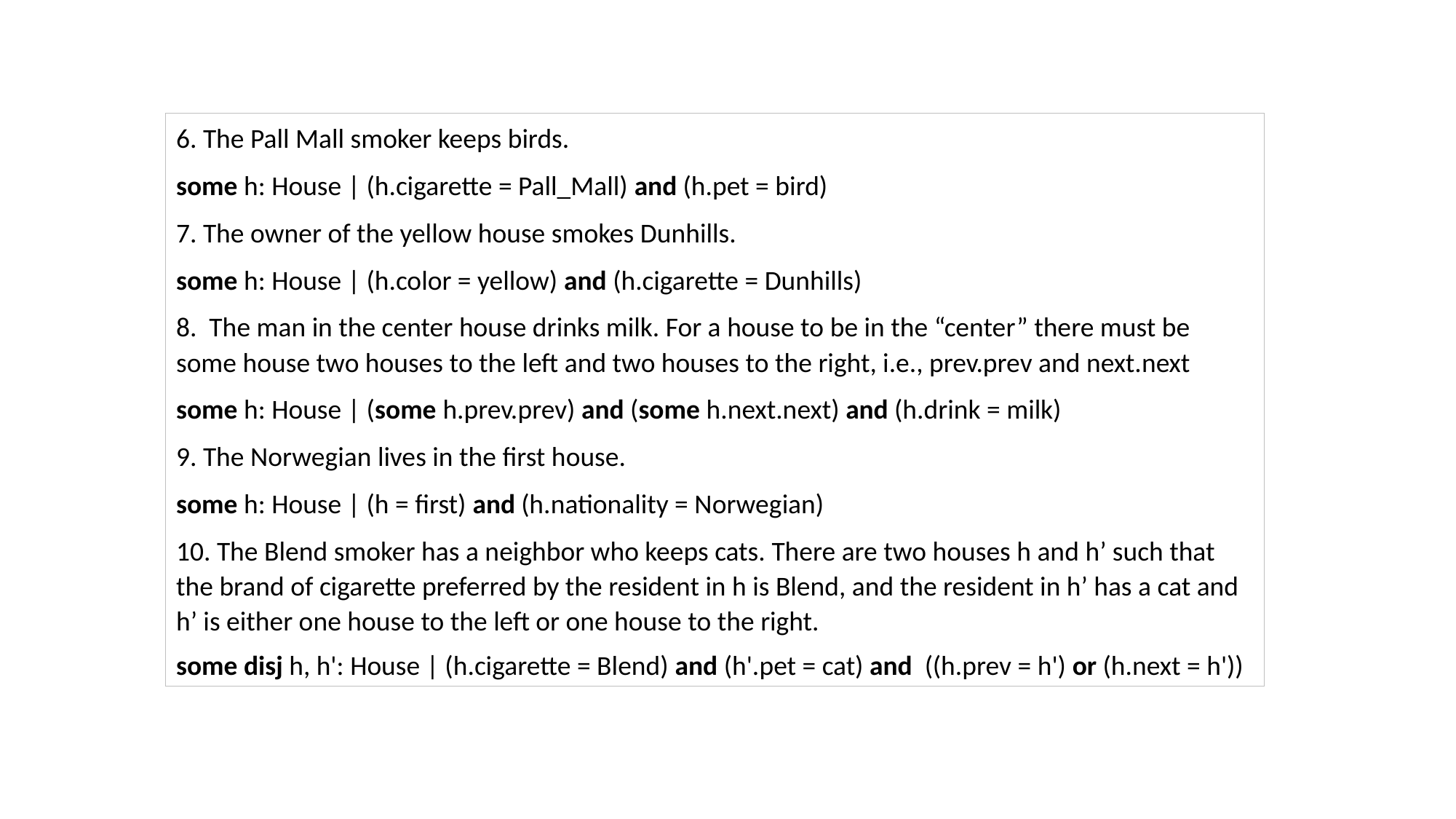

6. The Pall Mall smoker keeps birds.
some h: House | (h.cigarette = Pall_Mall) and (h.pet = bird)
7. The owner of the yellow house smokes Dunhills.
some h: House | (h.color = yellow) and (h.cigarette = Dunhills)
8.  The man in the center house drinks milk. For a house to be in the “center” there must be some house two houses to the left and two houses to the right, i.e., prev.prev and next.next
some h: House | (some h.prev.prev) and (some h.next.next) and (h.drink = milk)
9. The Norwegian lives in the first house.
some h: House | (h = first) and (h.nationality = Norwegian)
10. The Blend smoker has a neighbor who keeps cats. There are two houses h and h’ such that the brand of cigarette preferred by the resident in h is Blend, and the resident in h’ has a cat and h’ is either one house to the left or one house to the right.
some disj h, h': House | (h.cigarette = Blend) and (h'.pet = cat) and  ((h.prev = h') or (h.next = h'))